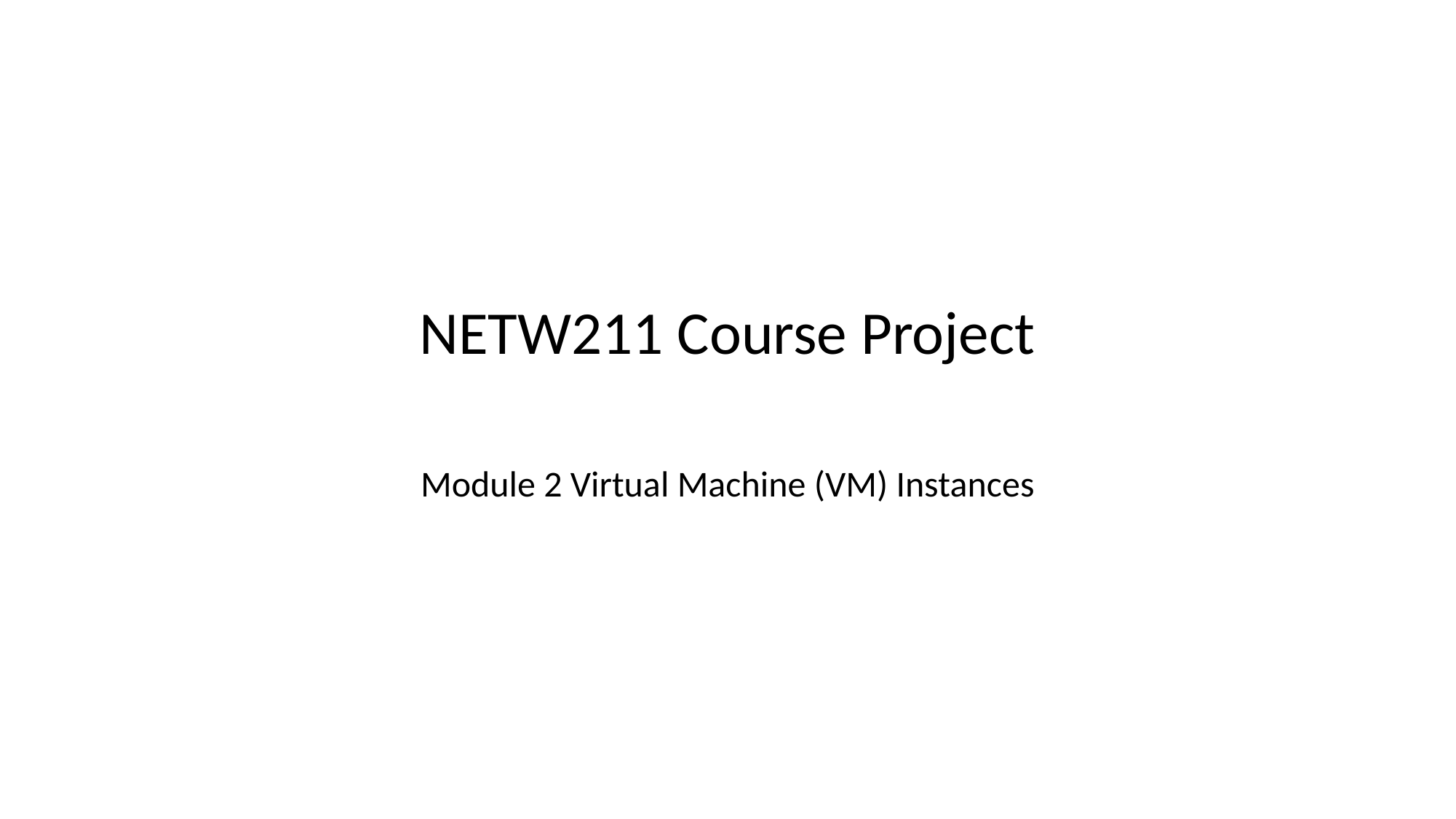

# NETW211 Course Project Module 2 Virtual Machine (VM) Instances